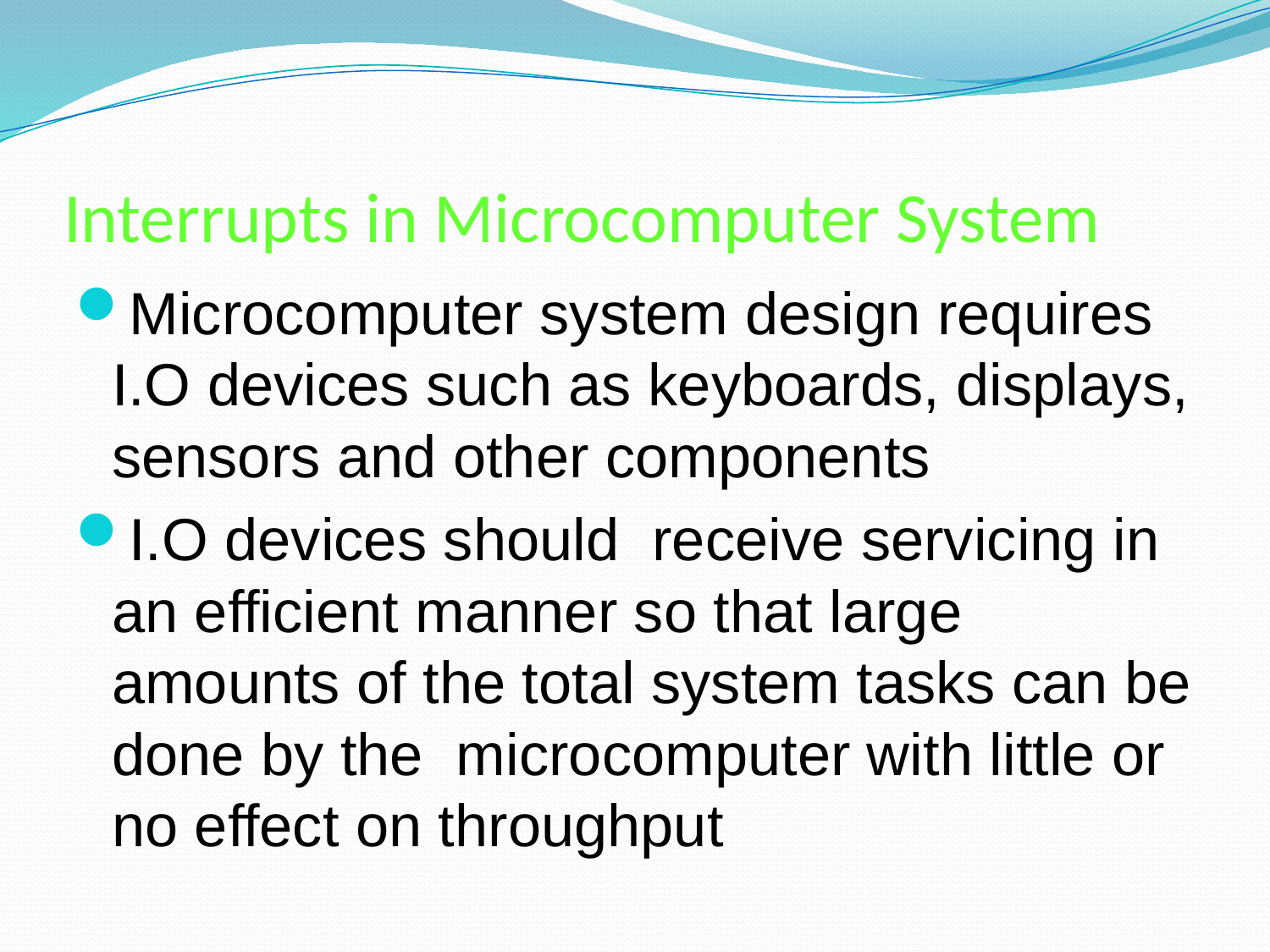

# Interrupts in Microcomputer System
Microcomputer system design requires I.O devices such as keyboards, displays, sensors and other components
I.O devices should  receive servicing in an efficient manner so that large amounts of the total system tasks can be done by the  microcomputer with little or no effect on throughput